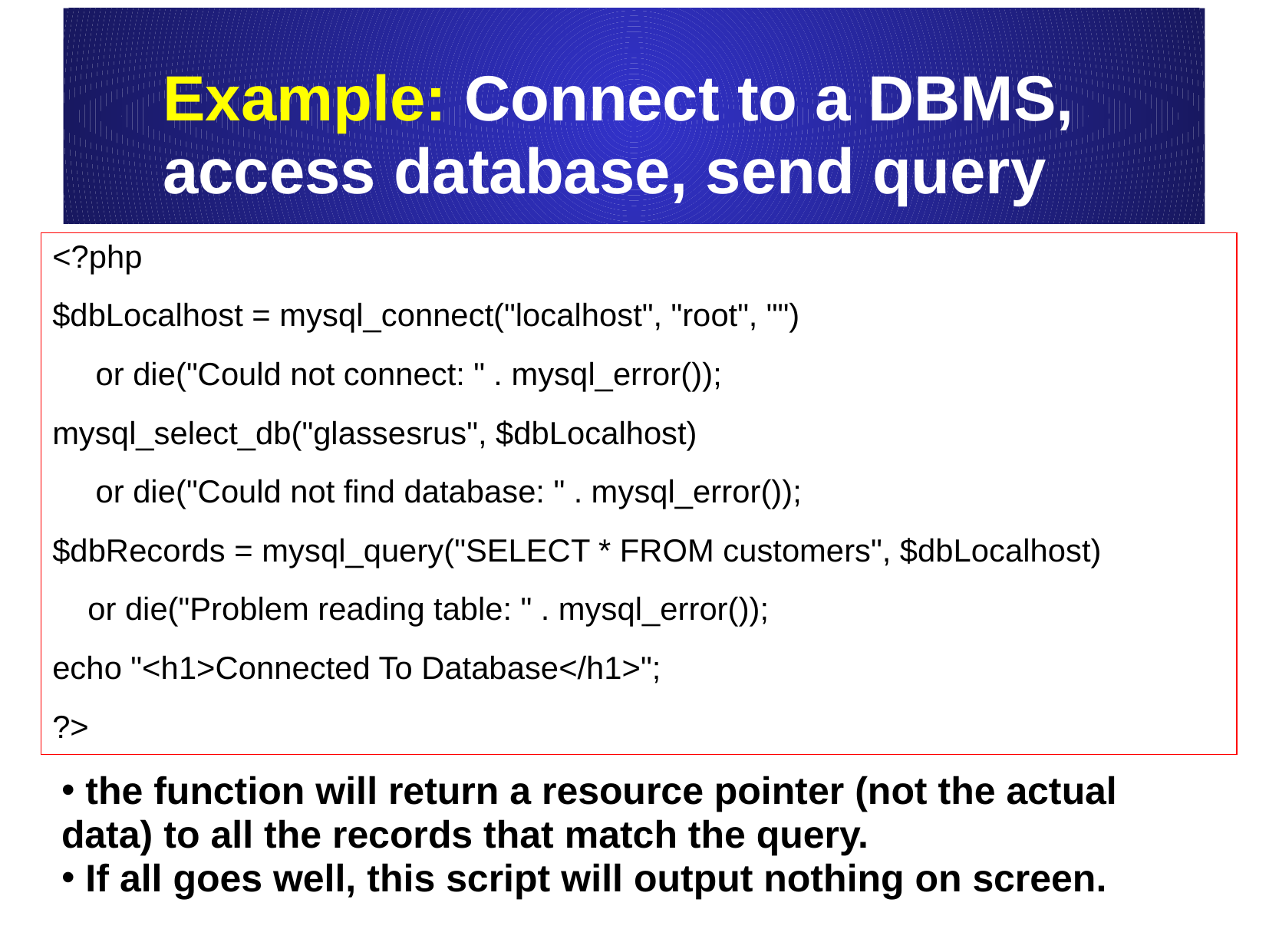

# Example: Connect to a DBMS, access database, send query
<?php
$dbLocalhost = mysql_connect("localhost", "root", "")
	or die("Could not connect: " . mysql_error());
mysql_select_db("glassesrus", $dbLocalhost)
	or die("Could not find database: " . mysql_error());
$dbRecords = mysql_query("SELECT * FROM customers", $dbLocalhost)
    or die("Problem reading table: " . mysql_error());
echo "<h1>Connected To Database</h1>";
?>
 the function will return a resource pointer (not the actual data) to all the records that match the query.
 If all goes well, this script will output nothing on screen.